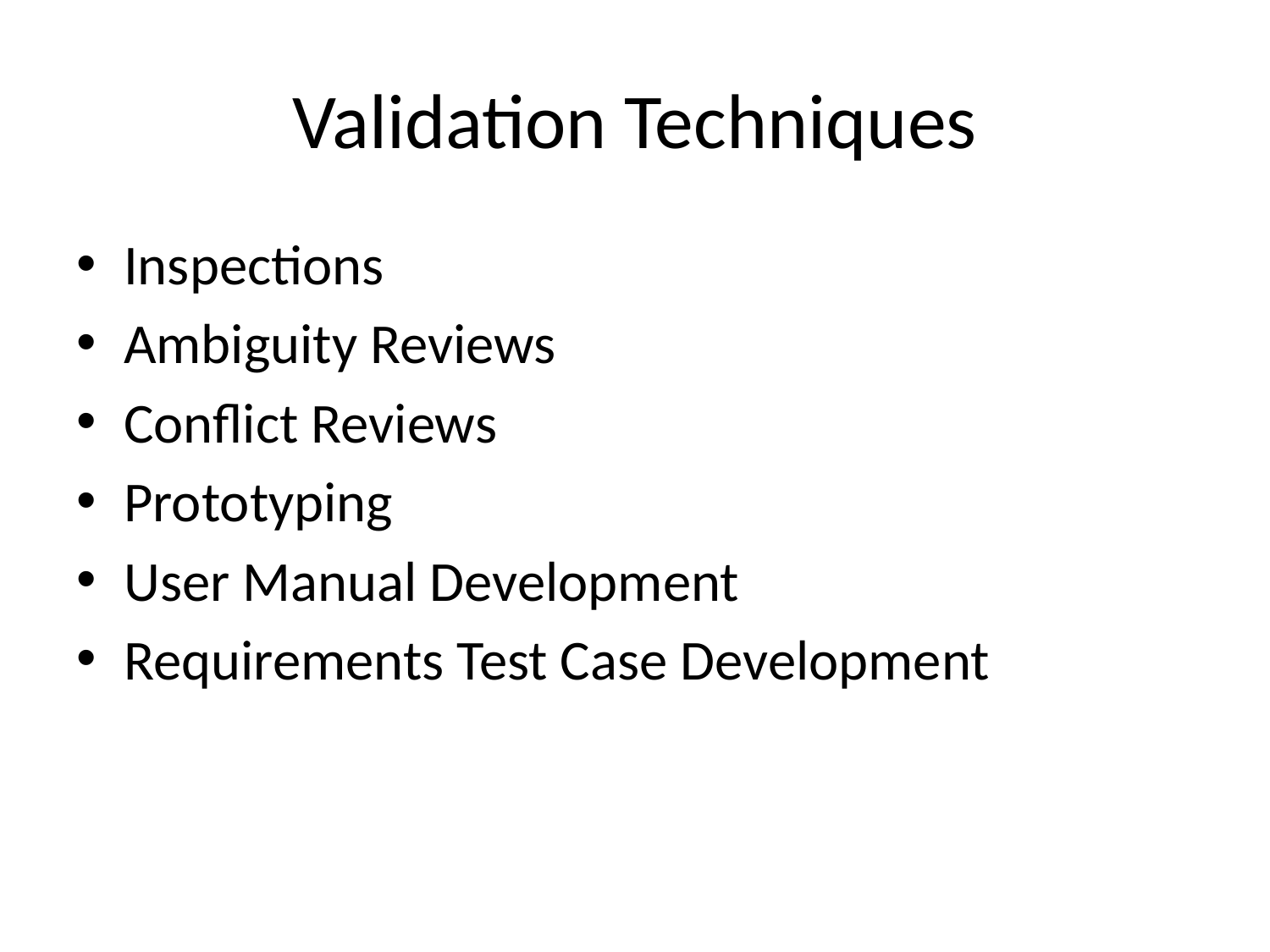

# Validation Techniques
Inspections
Ambiguity Reviews
Conflict Reviews
Prototyping
User Manual Development
Requirements Test Case Development